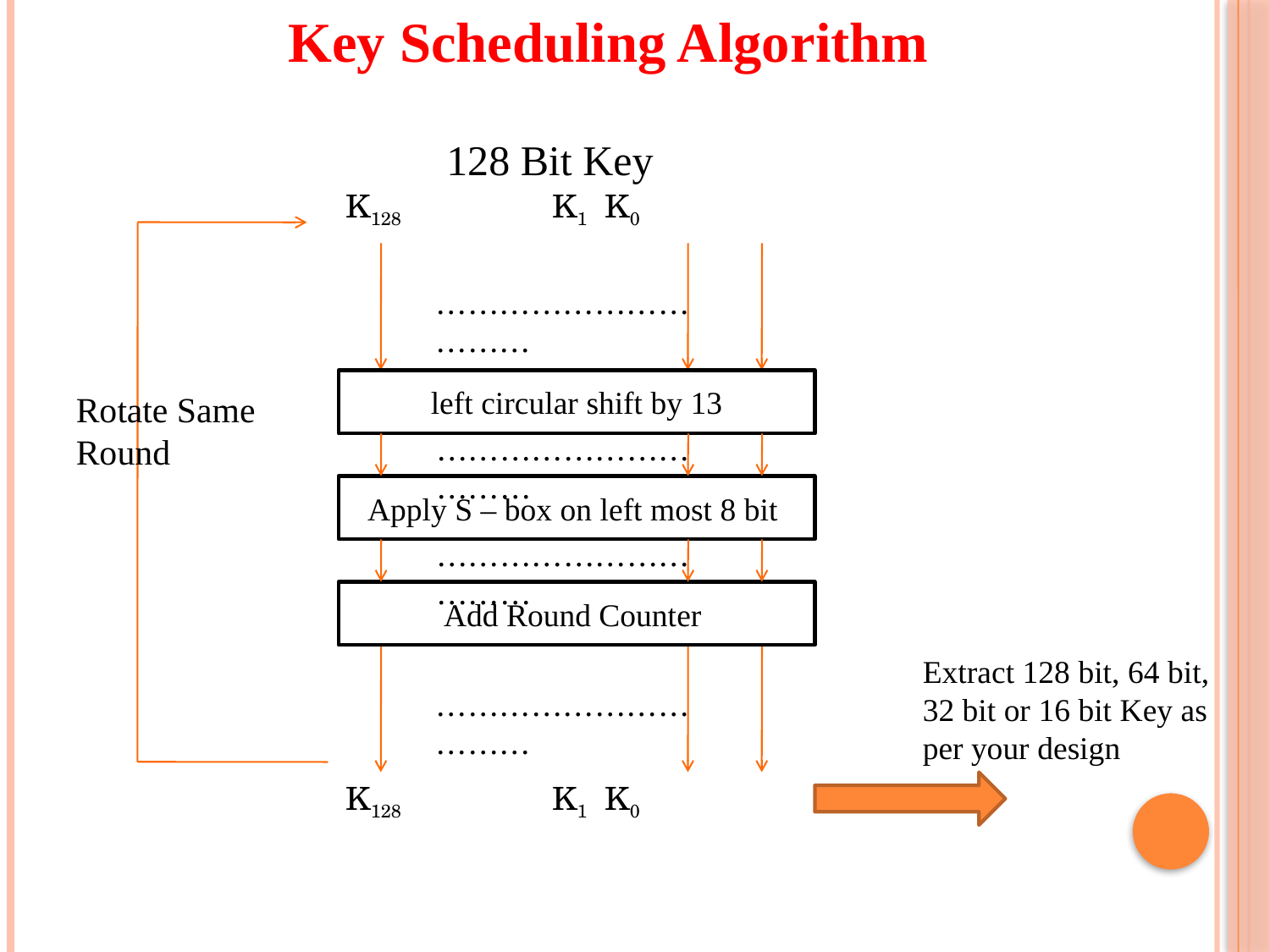

Key Scheduling Algorithm
128 Bit Key
   K128                 K1  K0
……………………………
left circular shift by 13
Rotate Same Round
……………………………
Apply S – box on left most 8 bit
……………………………
Add Round Counter
……………………………
Extract 128 bit, 64 bit, 32 bit or 16 bit Key as per your design
   K128                 K1  K0